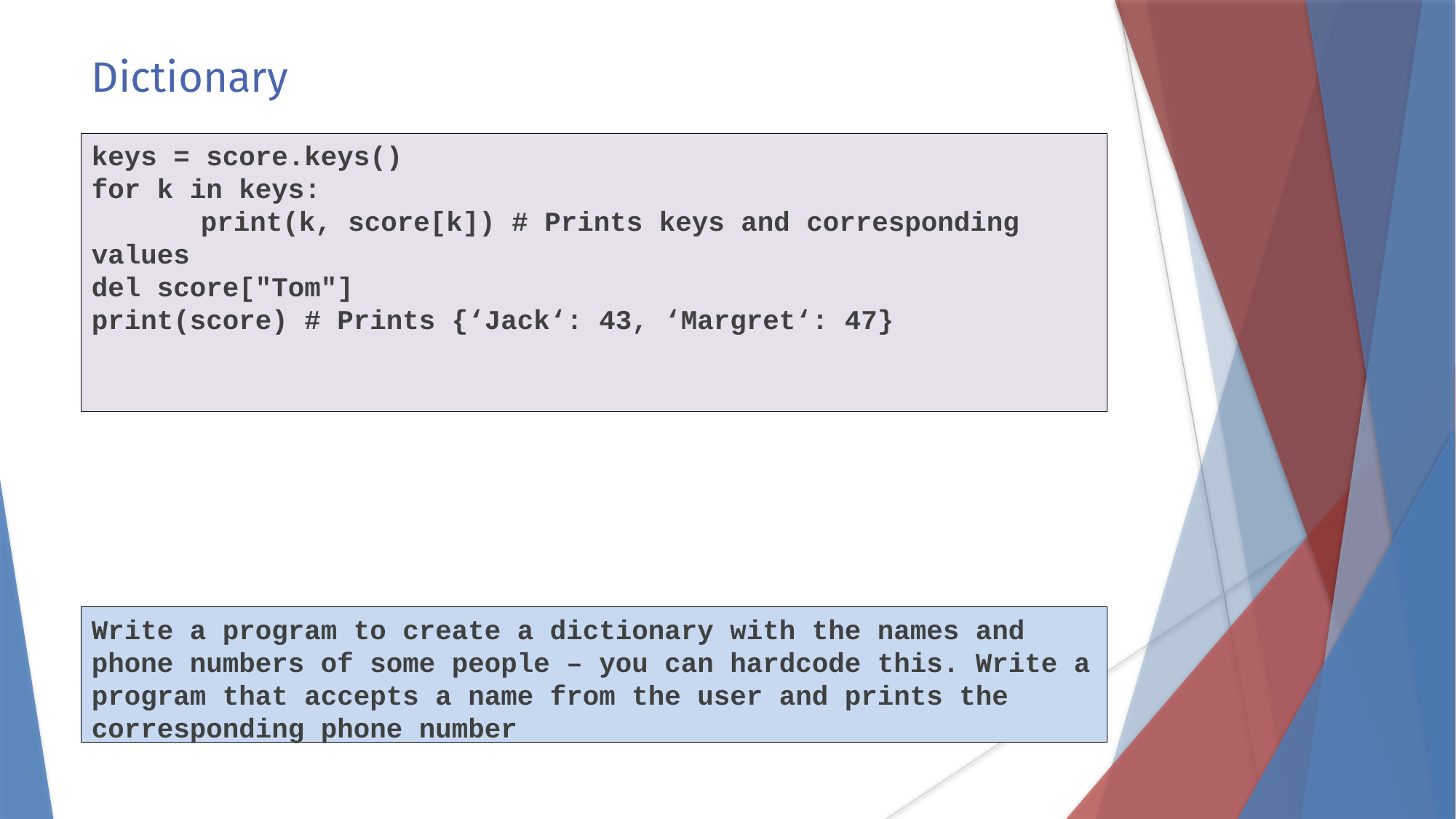

Dictionary
keys = score.keys()
for k in keys:
	print(k, score[k]) # Prints keys and corresponding values
del score["Tom"]
print(score) # Prints {‘Jack‘: 43, ‘Margret‘: 47}

Write a program to create a dictionary with the names and phone numbers of some people – you can hardcode this. Write a program that accepts a name from the user and prints the corresponding phone number